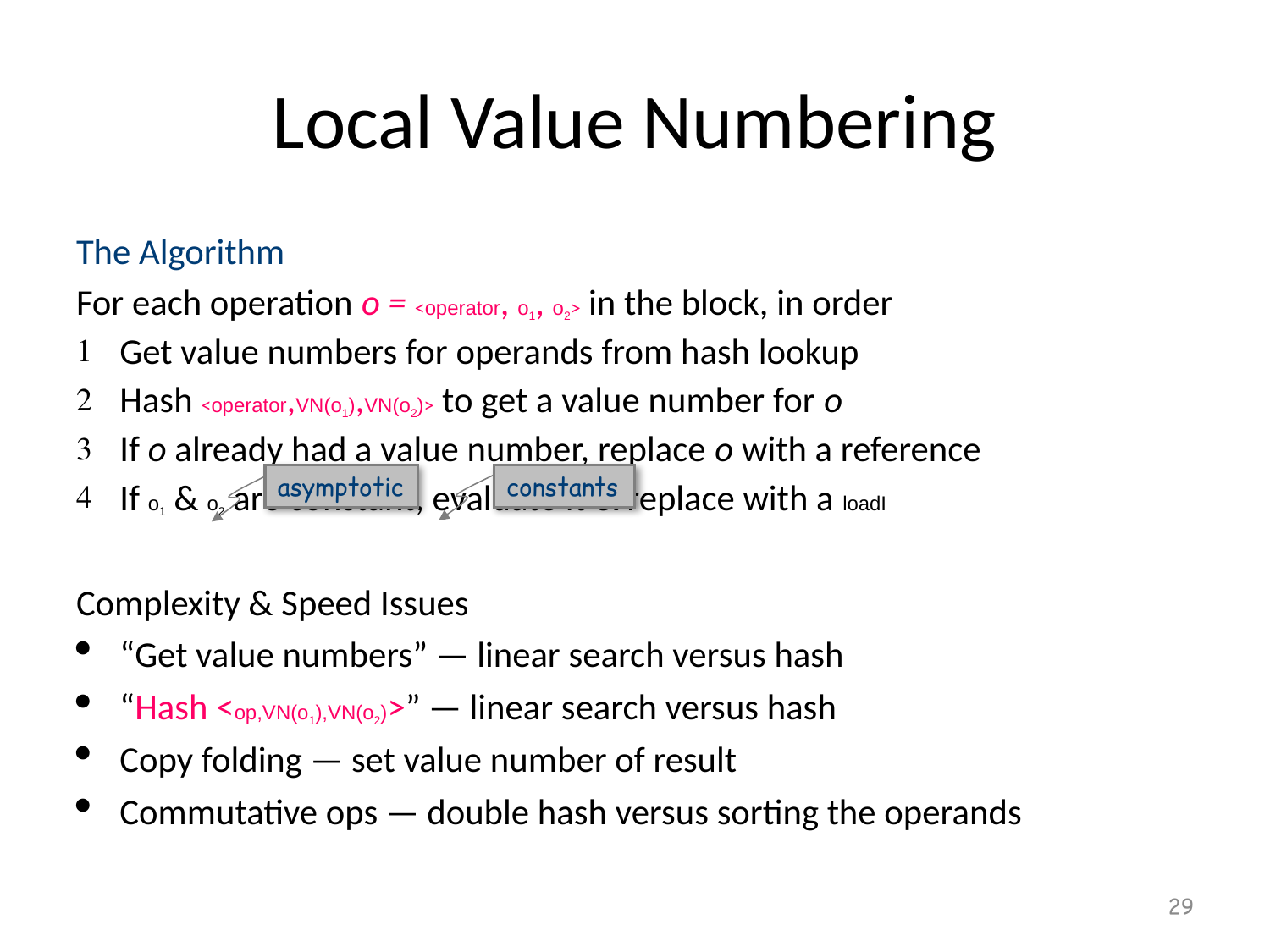

# Local Value Numbering
The Algorithm
For each operation o = <operator, o1, o2> in the block, in order
Get value numbers for operands from hash lookup
Hash <operator,VN(o1),VN(o2)> to get a value number for o
If o already had a value number, replace o with a reference
If o1 & o2 are constant, evaluate it & replace with a loadI

Complexity & Speed Issues
“Get value numbers” — linear search versus hash
“Hash <op,VN(o1),VN(o2)>” — linear search versus hash
Copy folding — set value number of result
Commutative ops — double hash versus sorting the operands
asymptotic

constants

29